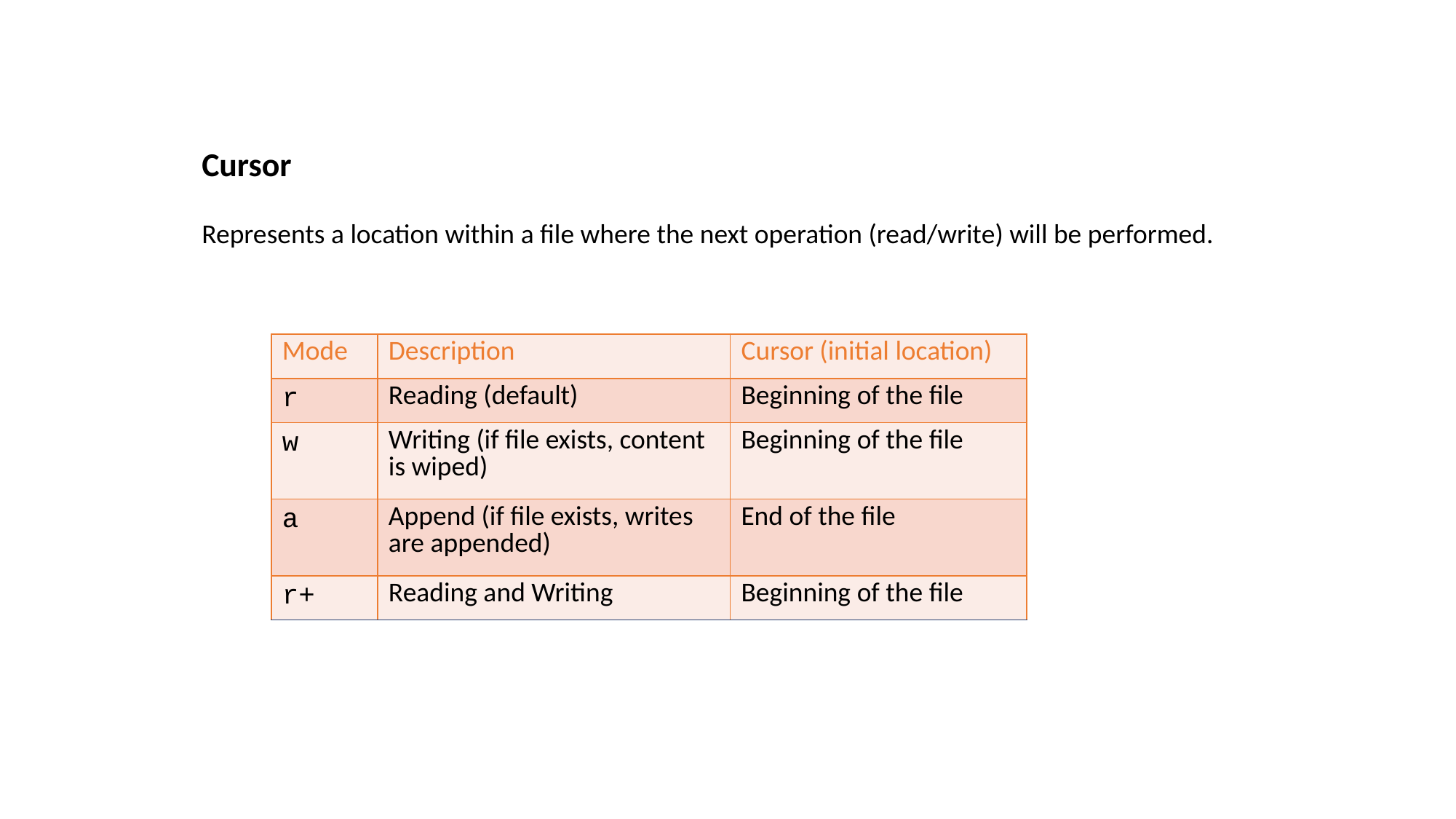

Cursor

Represents a location within a file where the next operation (read/write) will be performed.

| Mode | Description | Cursor (initial location) |
| --- | --- | --- |
| r | Reading (default) | Beginning of the file |
| w | Writing (if file exists, content is wiped) | Beginning of the file |
| a | Append (if file exists, writes are appended) | End of the file |
| r+ | Reading and Writing | Beginning of the file |